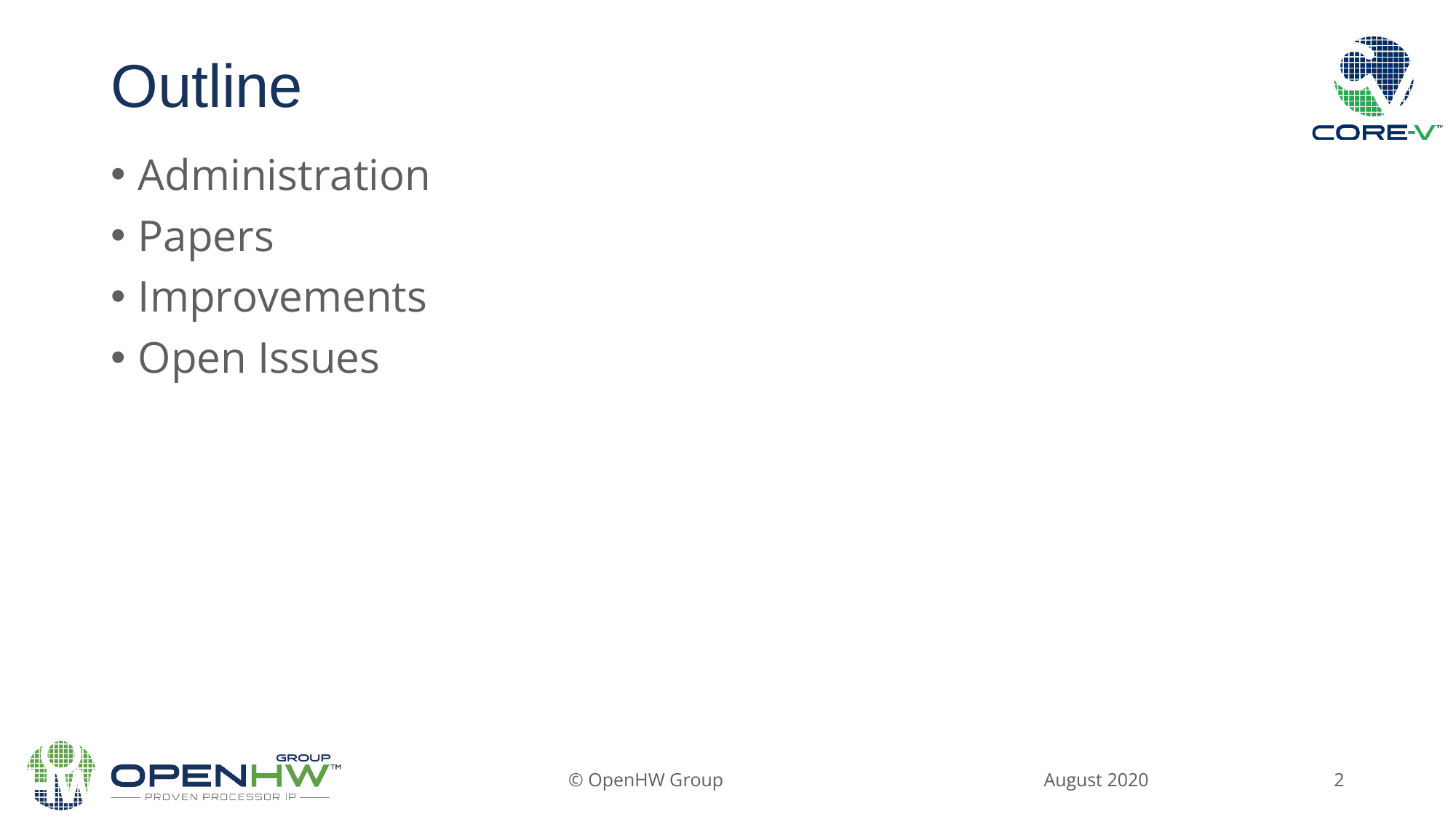

# Outline
Administration
Papers
Improvements
Open Issues

August 2020
© OpenHW Group
2